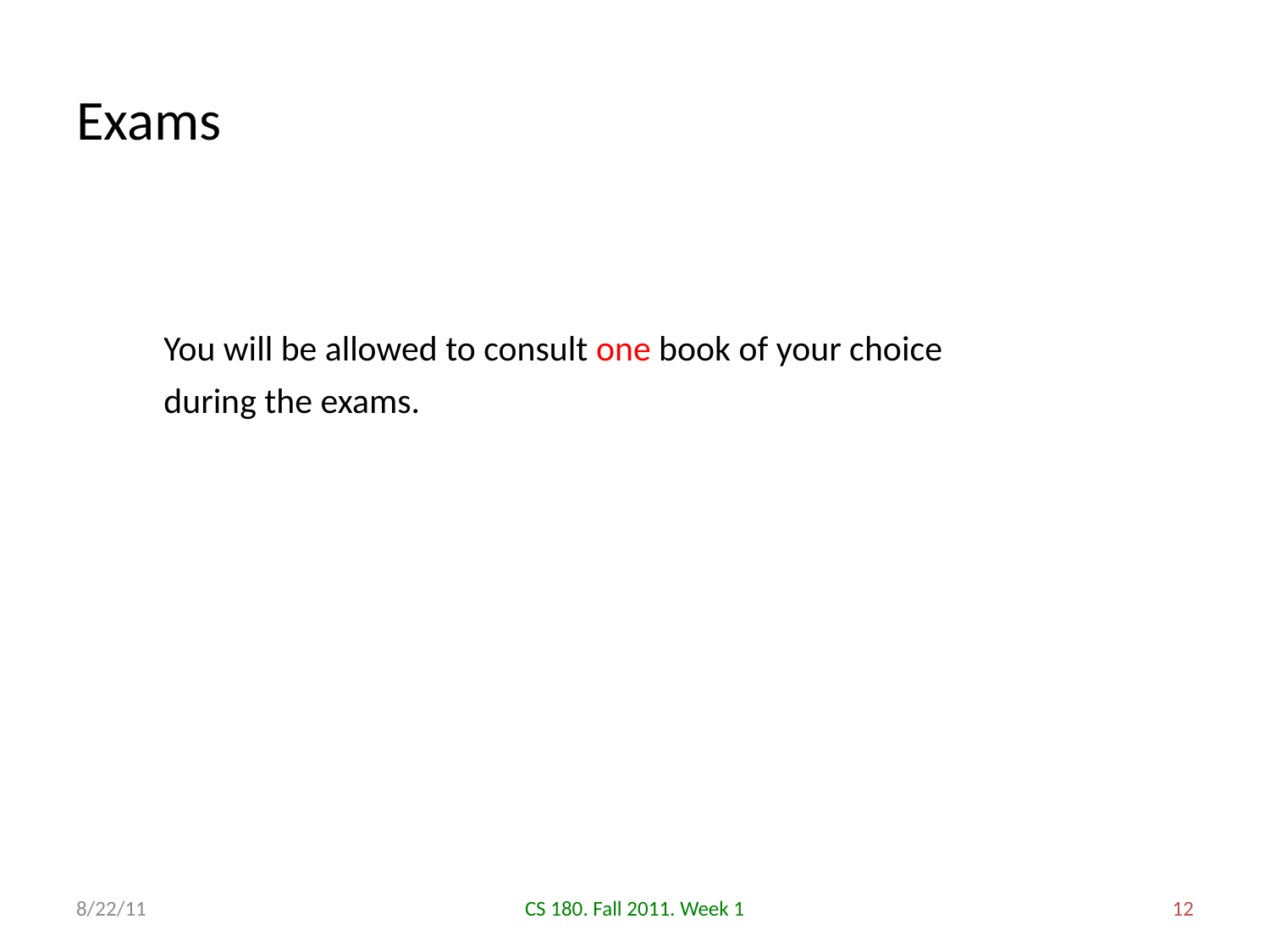

# Exams
You will be allowed to consult one book of your choice during the exams.
8/22/11
CS 180. Fall 2011. Week 1
12